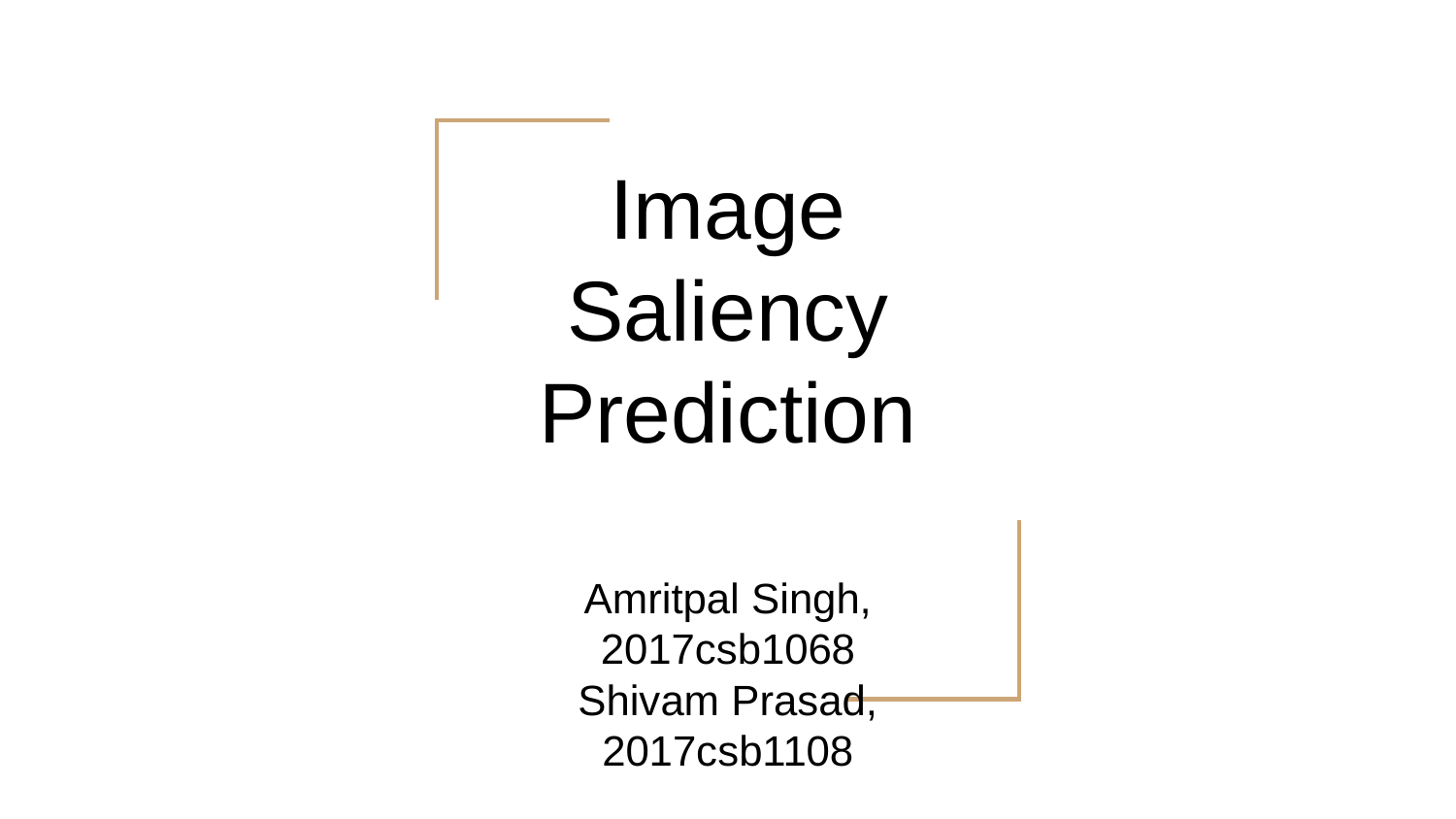

# Image Saliency Prediction

Amritpal Singh, 2017csb1068
Shivam Prasad, 2017csb1108